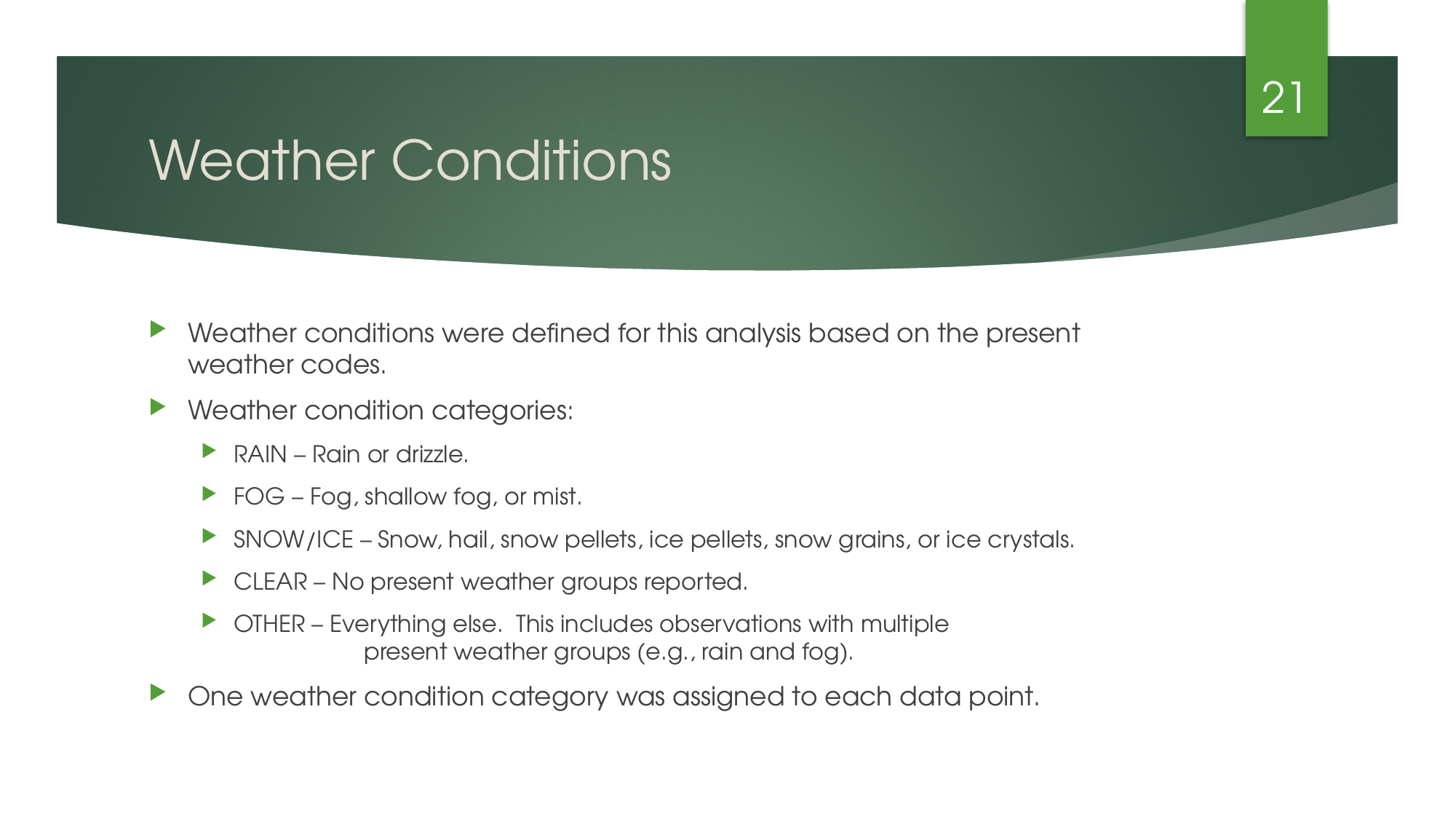

21
# Weather Conditions
Weather conditions were defined for this analysis based on the present weather codes.
Weather condition categories:
RAIN – Rain or drizzle.
FOG – Fog, shallow fog, or mist.
SNOW/ICE – Snow, hail, snow pellets, ice pellets, snow grains, or ice crystals.
CLEAR – No present weather groups reported.
OTHER – Everything else.  This includes observations with multiple
		    present weather groups (e.g., rain and fog).
One weather condition category was assigned to each data point.